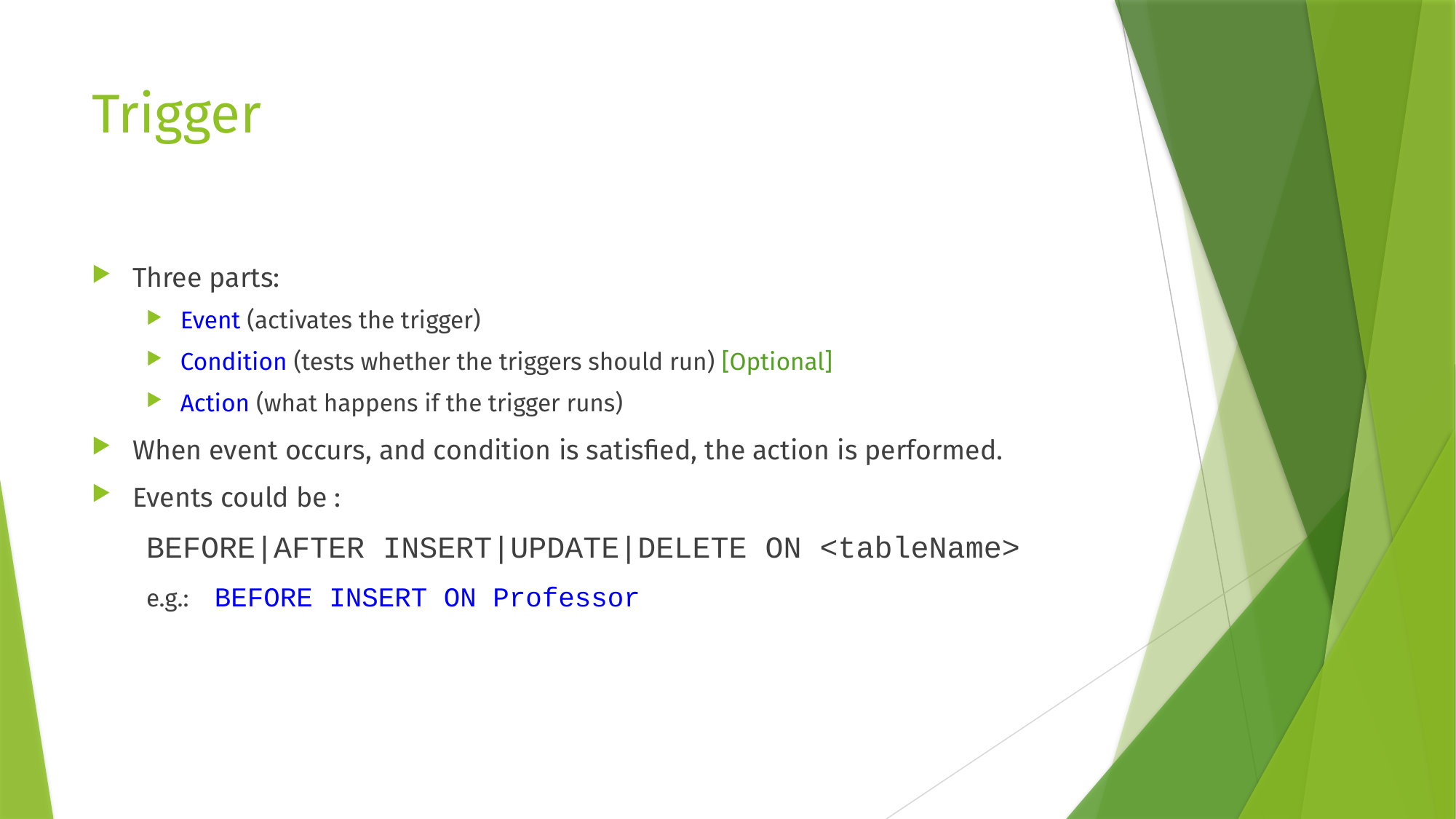

# Trigger
Three parts:
Event (activates the trigger)
Condition (tests whether the triggers should run) [Optional]
Action (what happens if the trigger runs)
When event occurs, and condition is satisfied, the action is performed.
Events could be :
   BEFORE|AFTER INSERT|UPDATE|DELETE ON <tableName>
e.g.:    BEFORE INSERT ON Professor